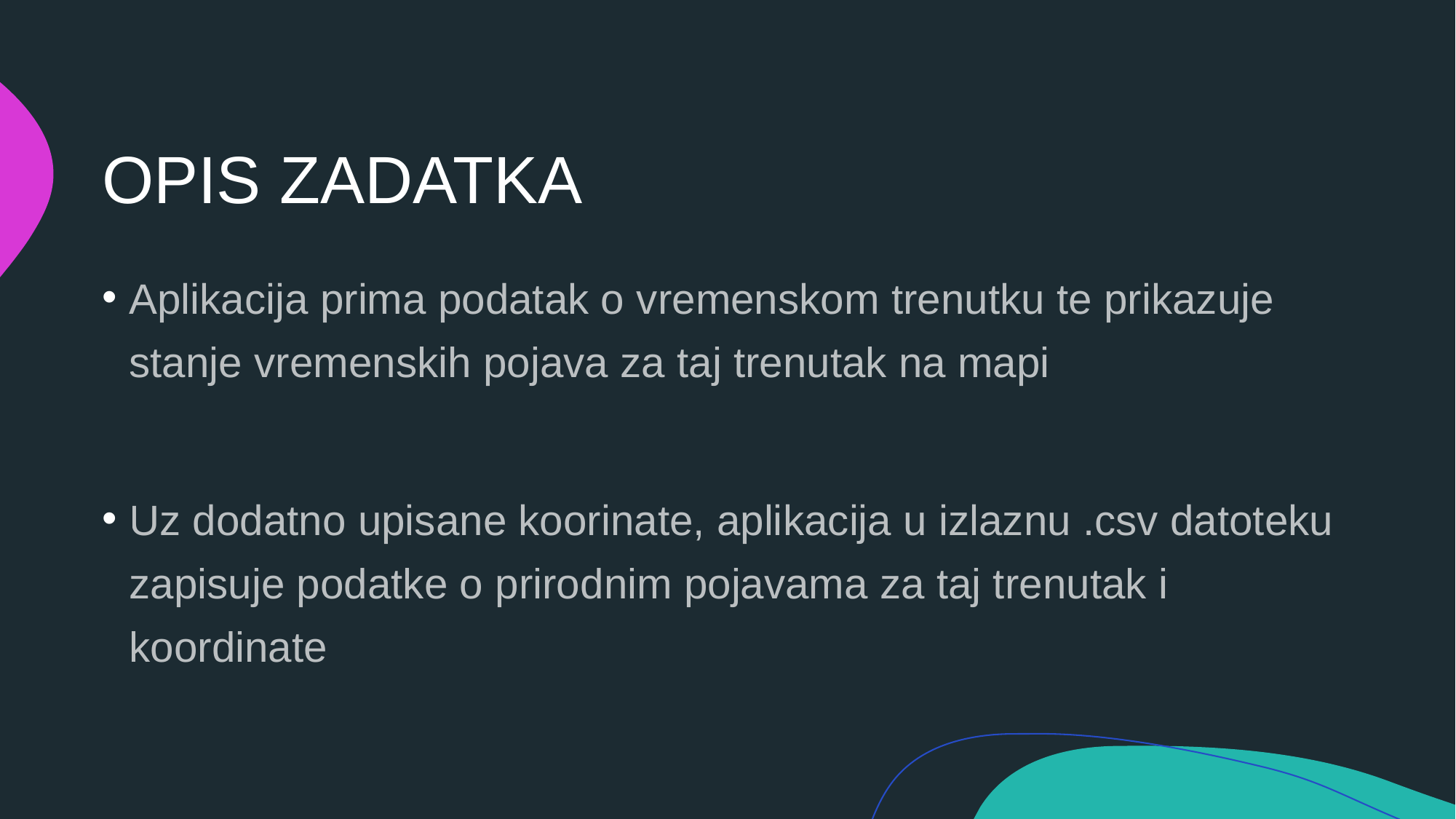

# OPIS ZADATKA
Aplikacija prima podatak o vremenskom trenutku te prikazuje stanje vremenskih pojava za taj trenutak na mapi

Uz dodatno upisane koorinate, aplikacija u izlaznu .csv datoteku zapisuje podatke o prirodnim pojavama za taj trenutak i koordinate